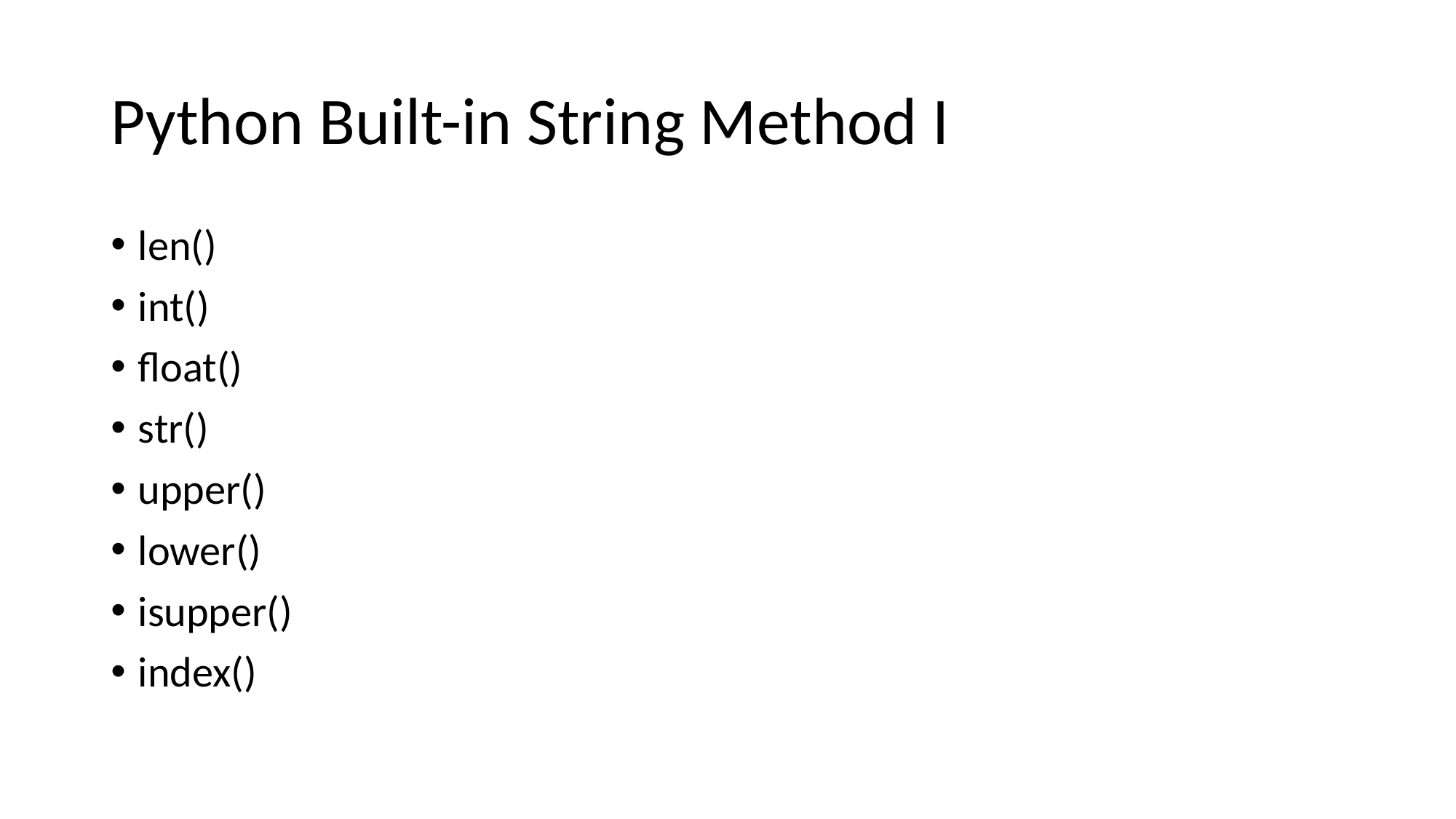

# Python Built-in String Method I
len()
int()
float()
str()
upper()
lower()
isupper()
index()